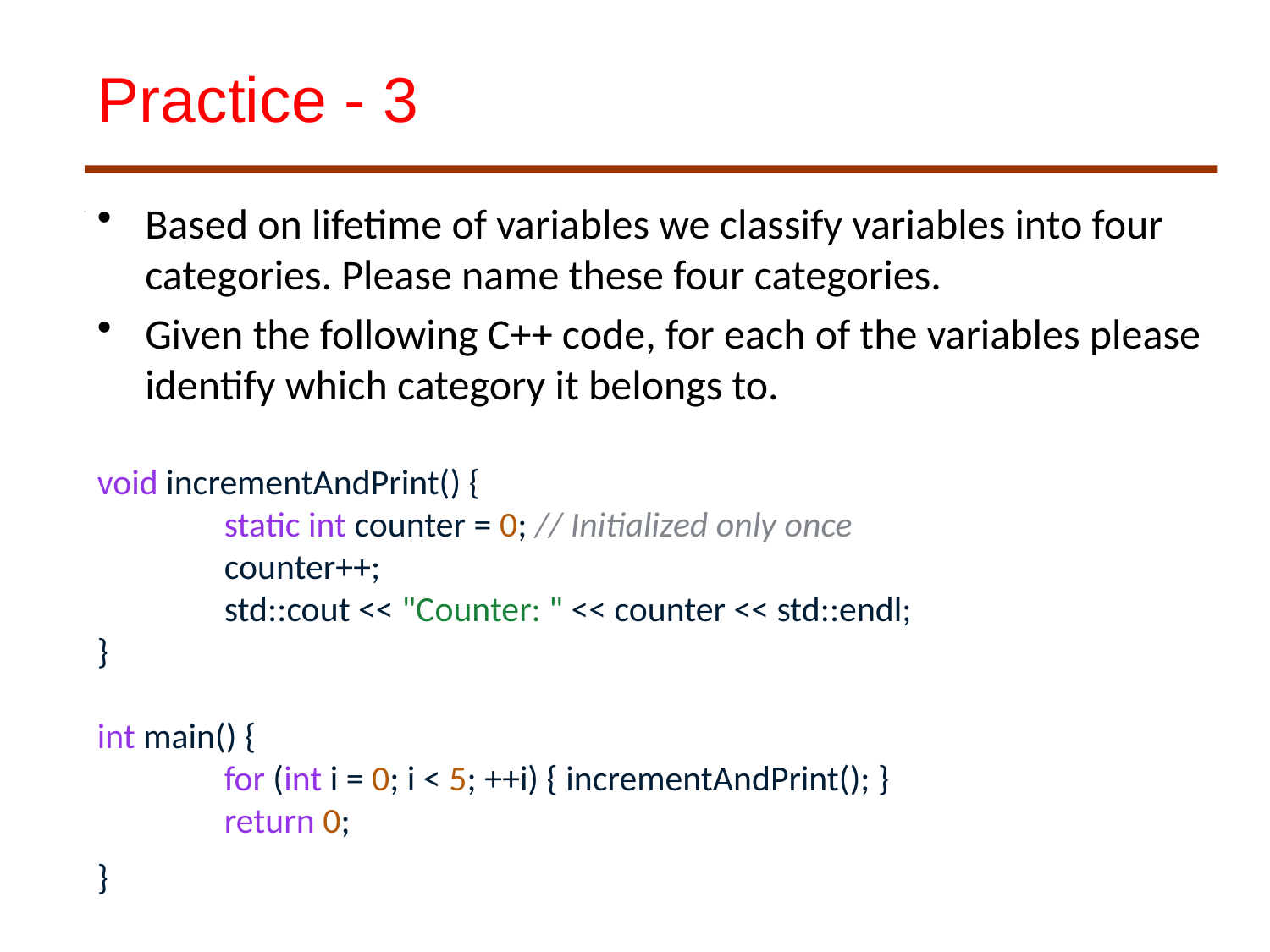

# Practice - 3
Based on lifetime of variables we classify variables into four categories. Please name these four categories.
Given the following C++ code, for each of the variables please identify which category it belongs to.

void incrementAndPrint() {
	static int counter = 0; // Initialized only once
	counter++;
	std::cout << "Counter: " << counter << std::endl;
}
int main() {
	for (int i = 0; i < 5; ++i) { incrementAndPrint(); }
	return 0;
}